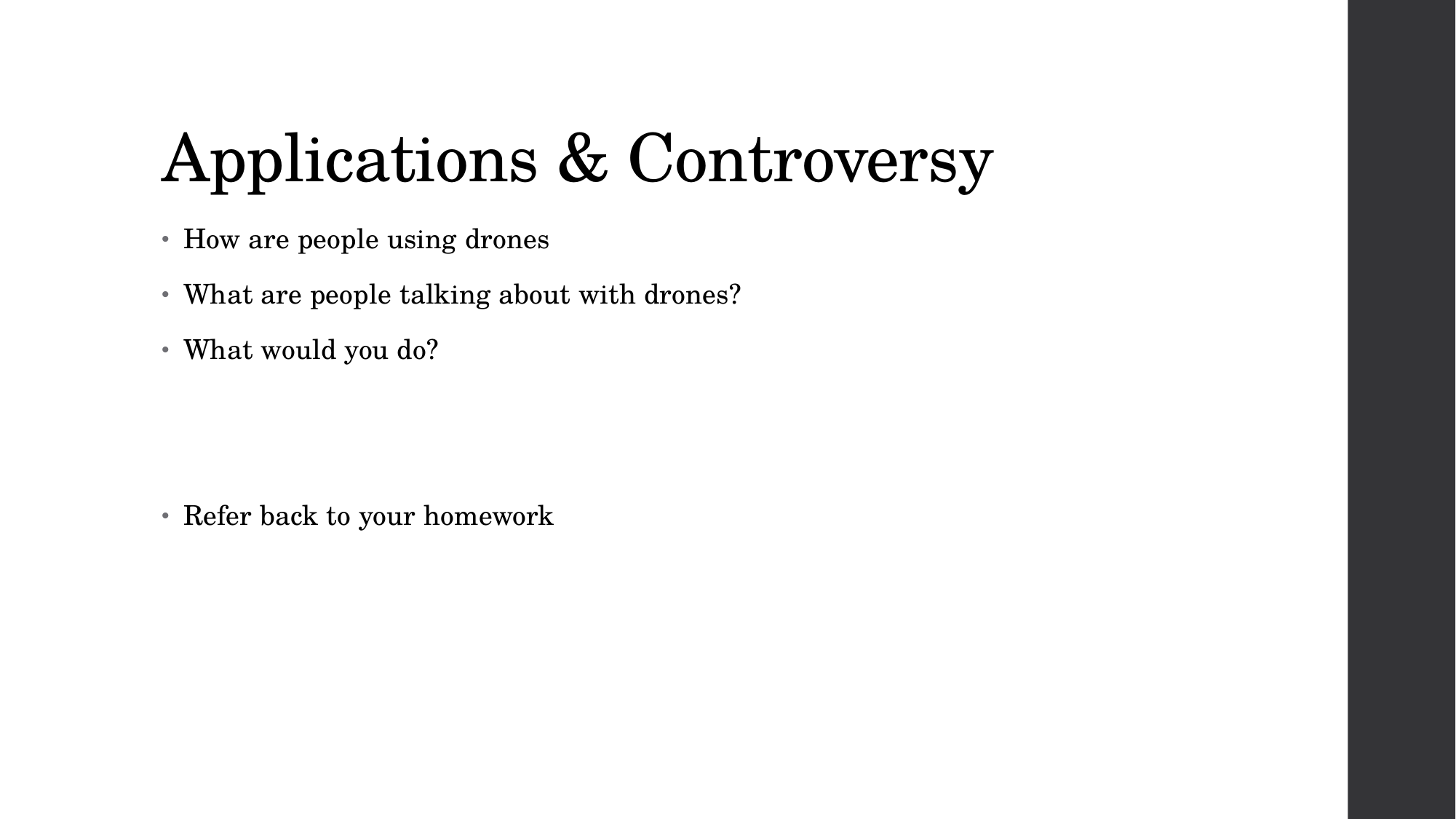

# Applications & Controversy
How are people using drones
What are people talking about with drones?
What would you do?

Refer back to your homework